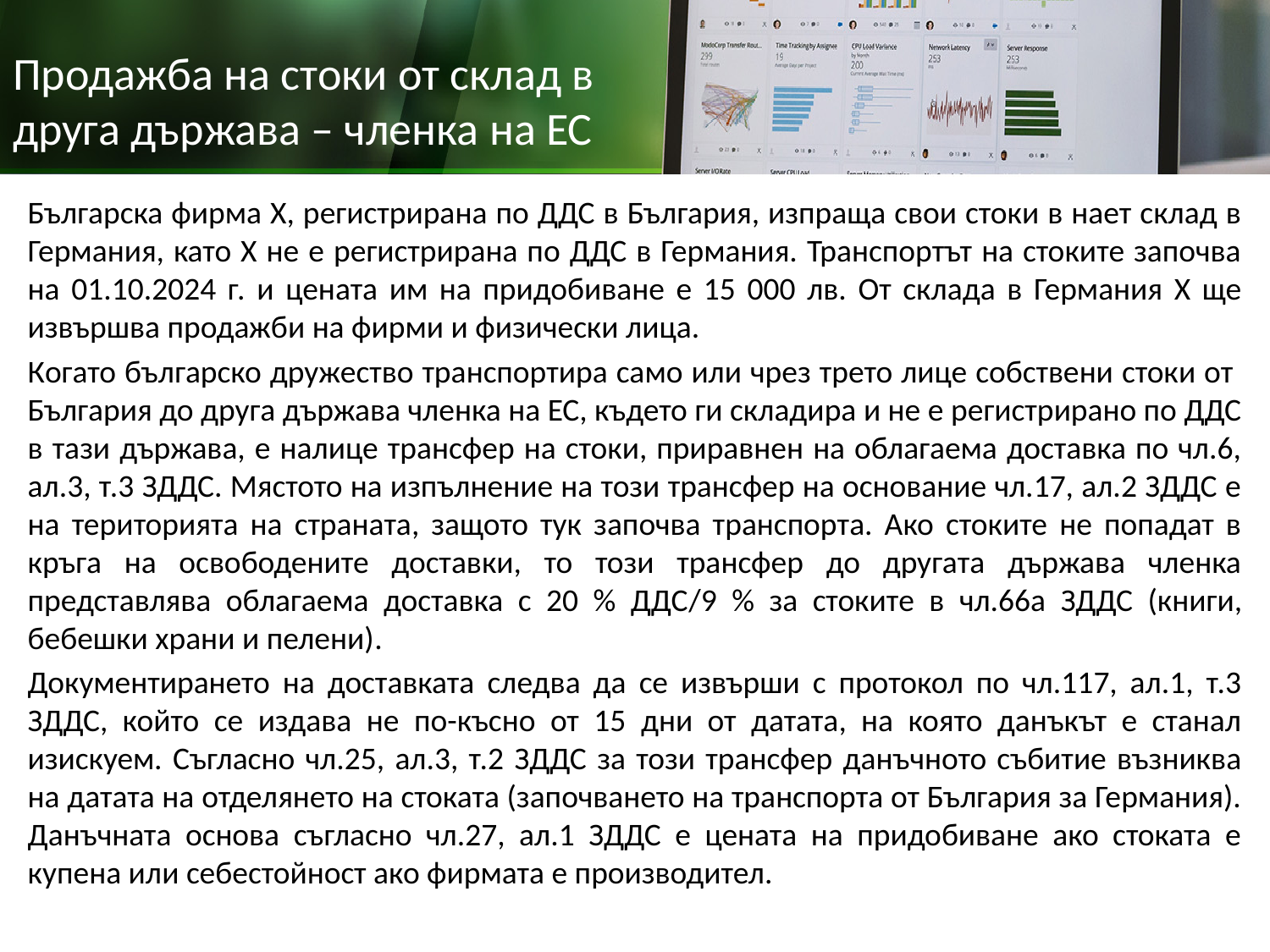

# Продажба на стоки от склад в друга държава – членка на ЕС

Българска фирма Х, регистрирана по ДДС в България, изпраща свои стоки в нает склад в Германия, като Х не е регистрирана по ДДС в Германия. Транспортът на стоките започва на 01.10.2024 г. и цената им на придобиване е 15 000 лв. От склада в Германия Х ще извършва продажби на фирми и физически лица.
Когато българско дружество транспортира само или чрез трето лице собствени стоки от  България до друга държава членка на ЕС, където ги складира и не е регистрирано по ДДС в тази държава, е налице трансфер на стоки, приравнен на облагаема доставка по чл.6, ал.3, т.3 ЗДДС. Мястото на изпълнение на този трансфер на основание чл.17, ал.2 ЗДДС е на територията на страната, защото тук започва транспорта. Ако стоките не попадат в кръга на освободените доставки, то този трансфер до другата държава членка представлява облагаема доставка с 20 % ДДС/9 % за стоките в чл.66а ЗДДС (книги, бебешки храни и пелени).
Документирането на доставката следва да се извърши с протокол по чл.117, ал.1, т.3 ЗДДС, който се издава не по-късно от 15 дни от датата, на която данъкът е станал изискуем. Съгласно чл.25, ал.3, т.2 ЗДДС за този трансфер данъчното събитие възниква на датата на отделянето на стоката (започването на транспорта от България за Германия). Данъчната основа съгласно чл.27, ал.1 ЗДДС е цената на придобиване ако стоката е купена или себестойност ако фирмата е производител.